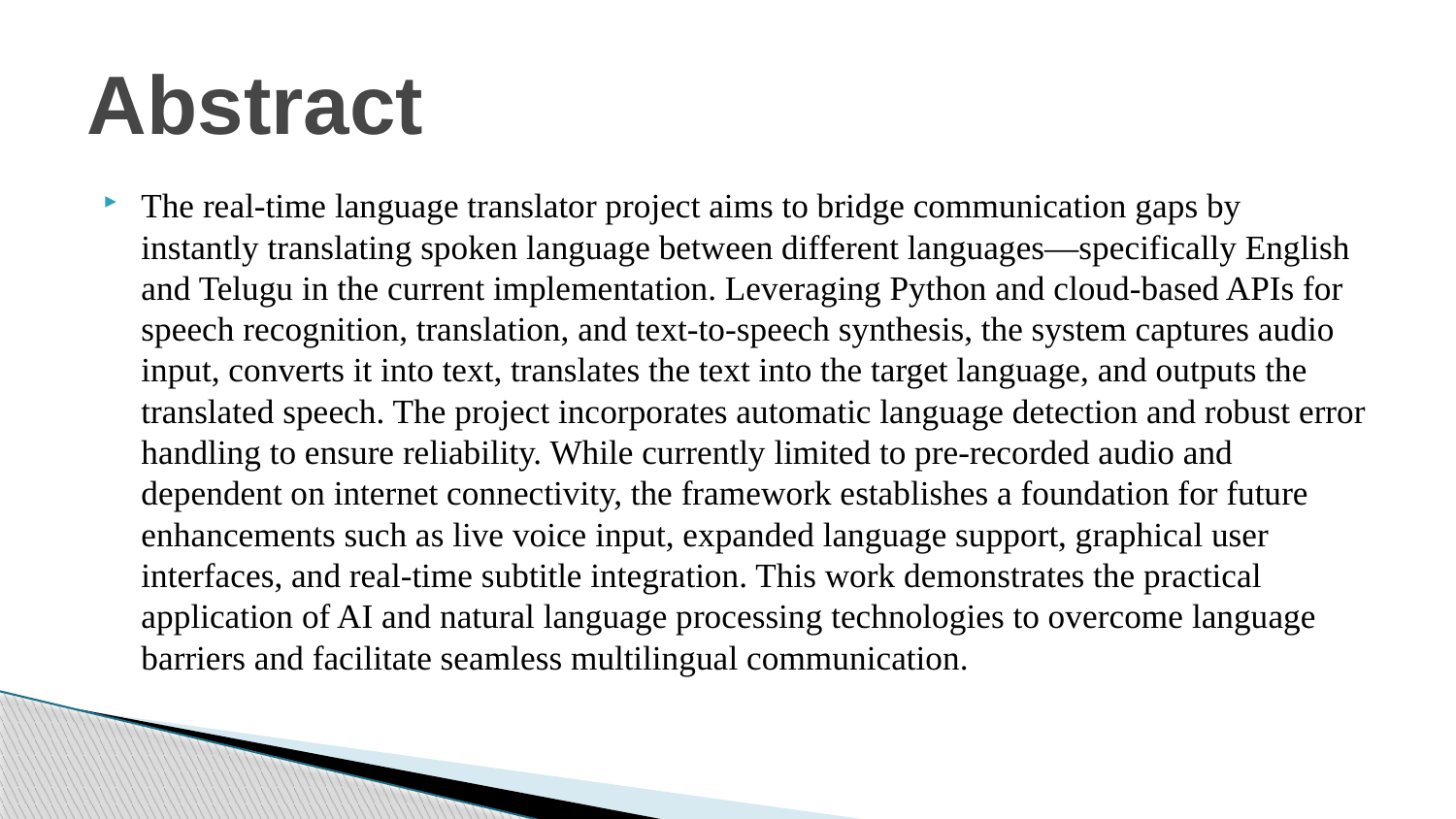

# Abstract
The real-time language translator project aims to bridge communication gaps by instantly translating spoken language between different languages—specifically English and Telugu in the current implementation. Leveraging Python and cloud-based APIs for speech recognition, translation, and text-to-speech synthesis, the system captures audio input, converts it into text, translates the text into the target language, and outputs the translated speech. The project incorporates automatic language detection and robust error handling to ensure reliability. While currently limited to pre-recorded audio and dependent on internet connectivity, the framework establishes a foundation for future enhancements such as live voice input, expanded language support, graphical user interfaces, and real-time subtitle integration. This work demonstrates the practical application of AI and natural language processing technologies to overcome language barriers and facilitate seamless multilingual communication.